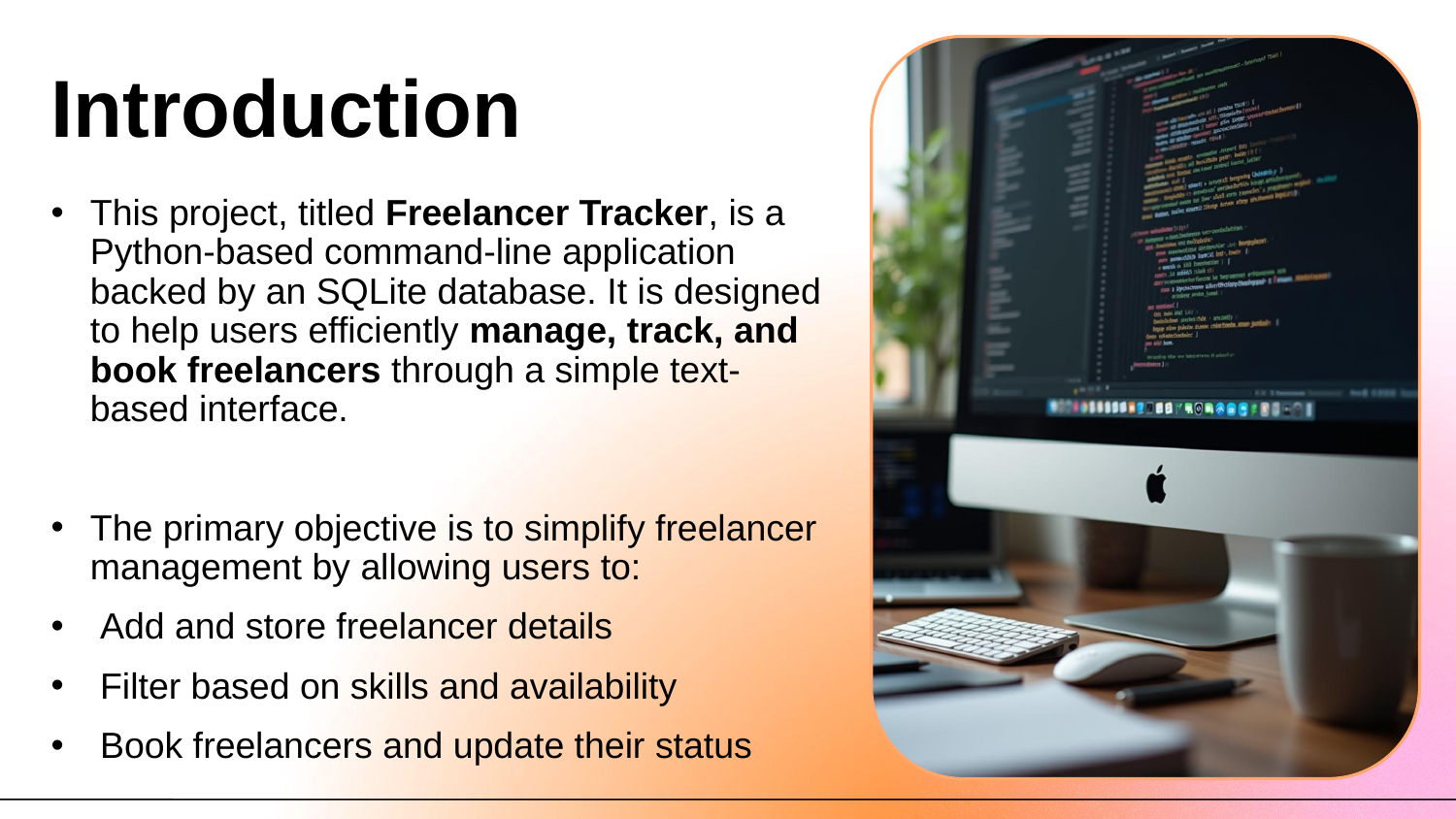

# Introduction

This project, titled Freelancer Tracker, is a Python-based command-line application backed by an SQLite database. It is designed to help users efficiently manage, track, and book freelancers through a simple text-based interface.

The primary objective is to simplify freelancer management by allowing users to:
Add and store freelancer details
Filter based on skills and availability
Book freelancers and update their status